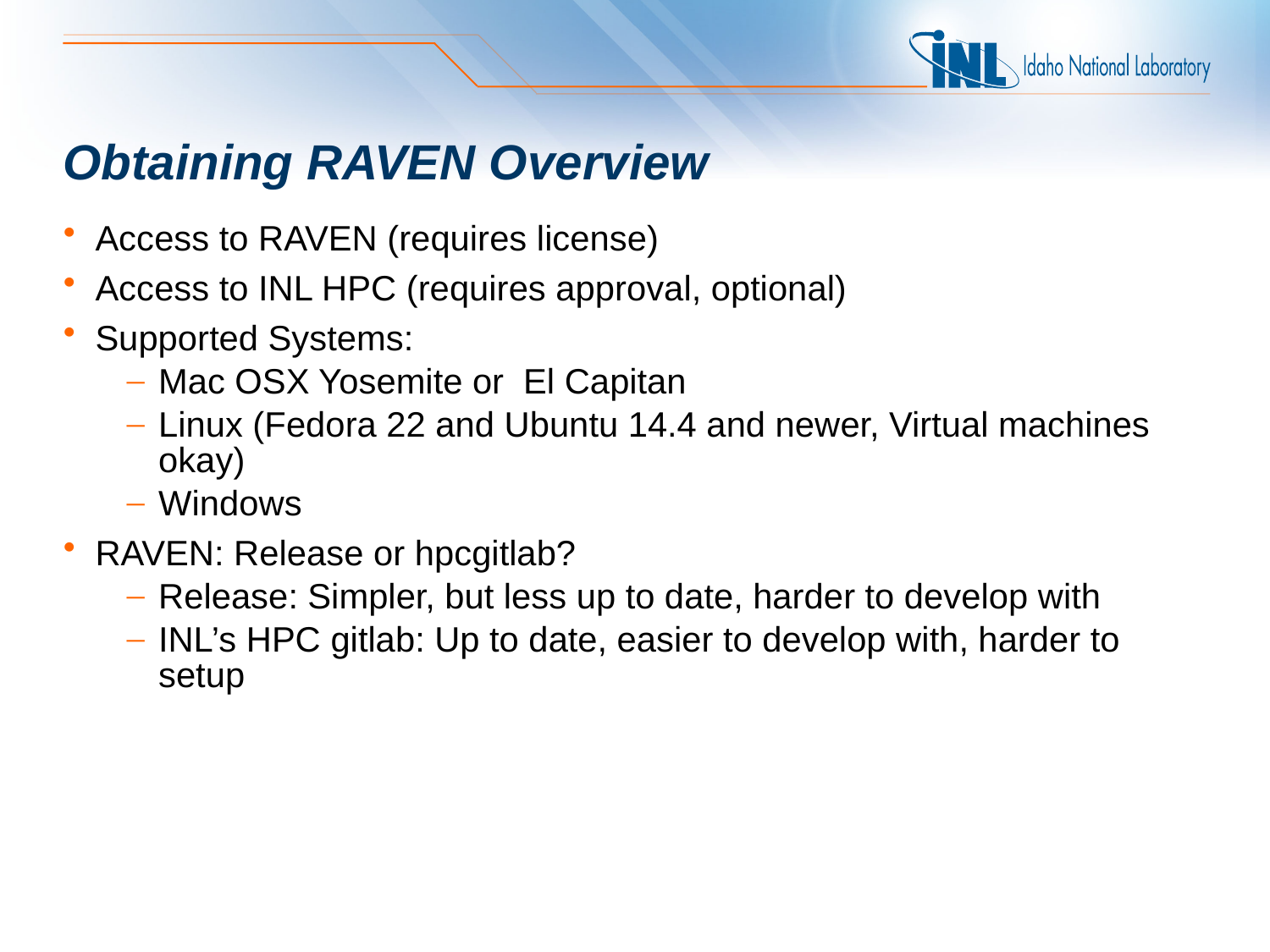

# Obtaining RAVEN Overview
Access to RAVEN (requires license)
Access to INL HPC (requires approval, optional)
Supported Systems:
Mac OSX Yosemite or  El Capitan
Linux (Fedora 22 and Ubuntu 14.4 and newer, Virtual machines okay)
Windows
RAVEN: Release or hpcgitlab?
Release: Simpler, but less up to date, harder to develop with
INL’s HPC gitlab: Up to date, easier to develop with, harder to setup